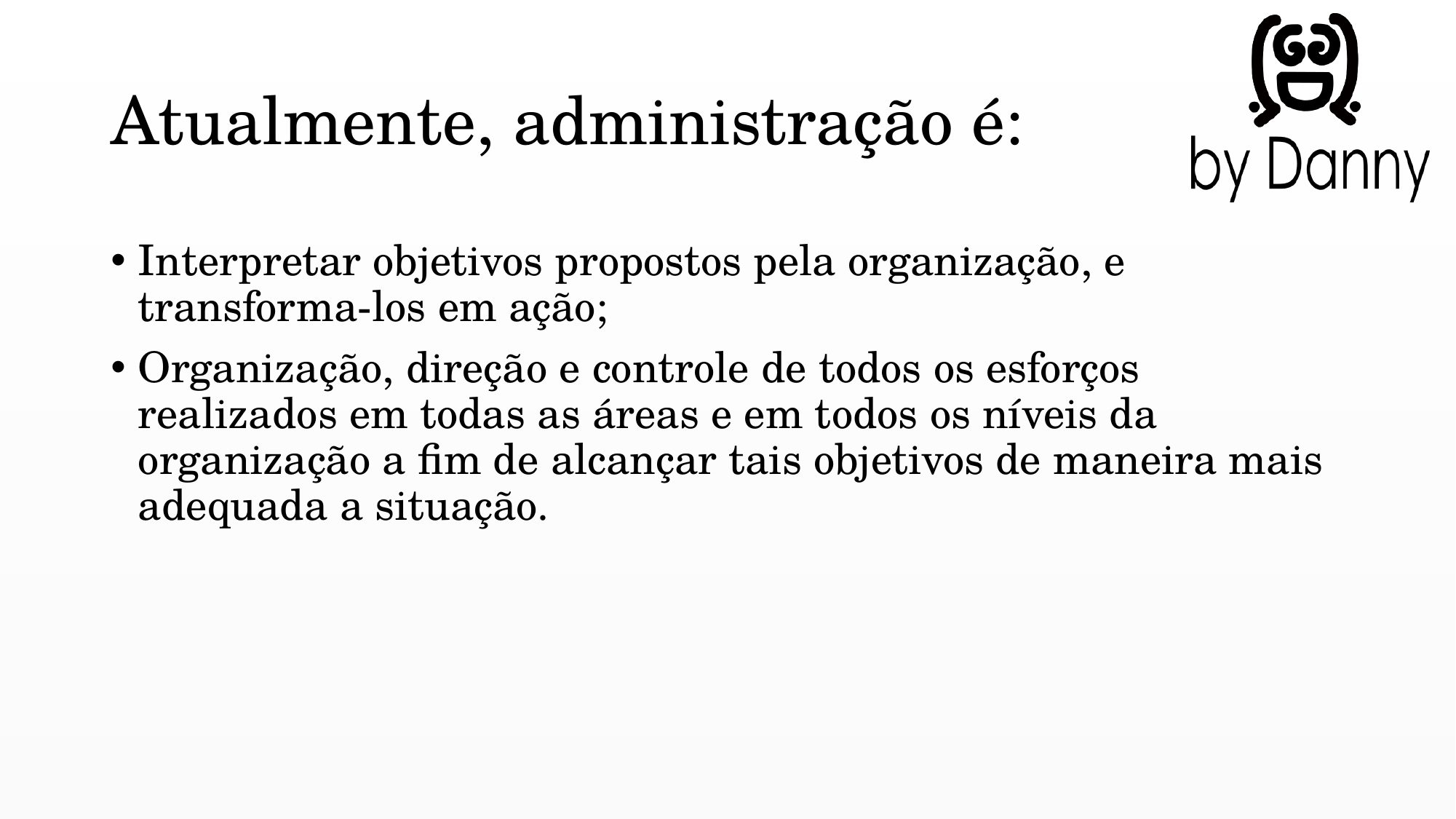

# Atualmente, administração é:
Interpretar objetivos propostos pela organização, e transforma-los em ação;
Organização, direção e controle de todos os esforços realizados em todas as áreas e em todos os níveis da organização a fim de alcançar tais objetivos de maneira mais adequada a situação.